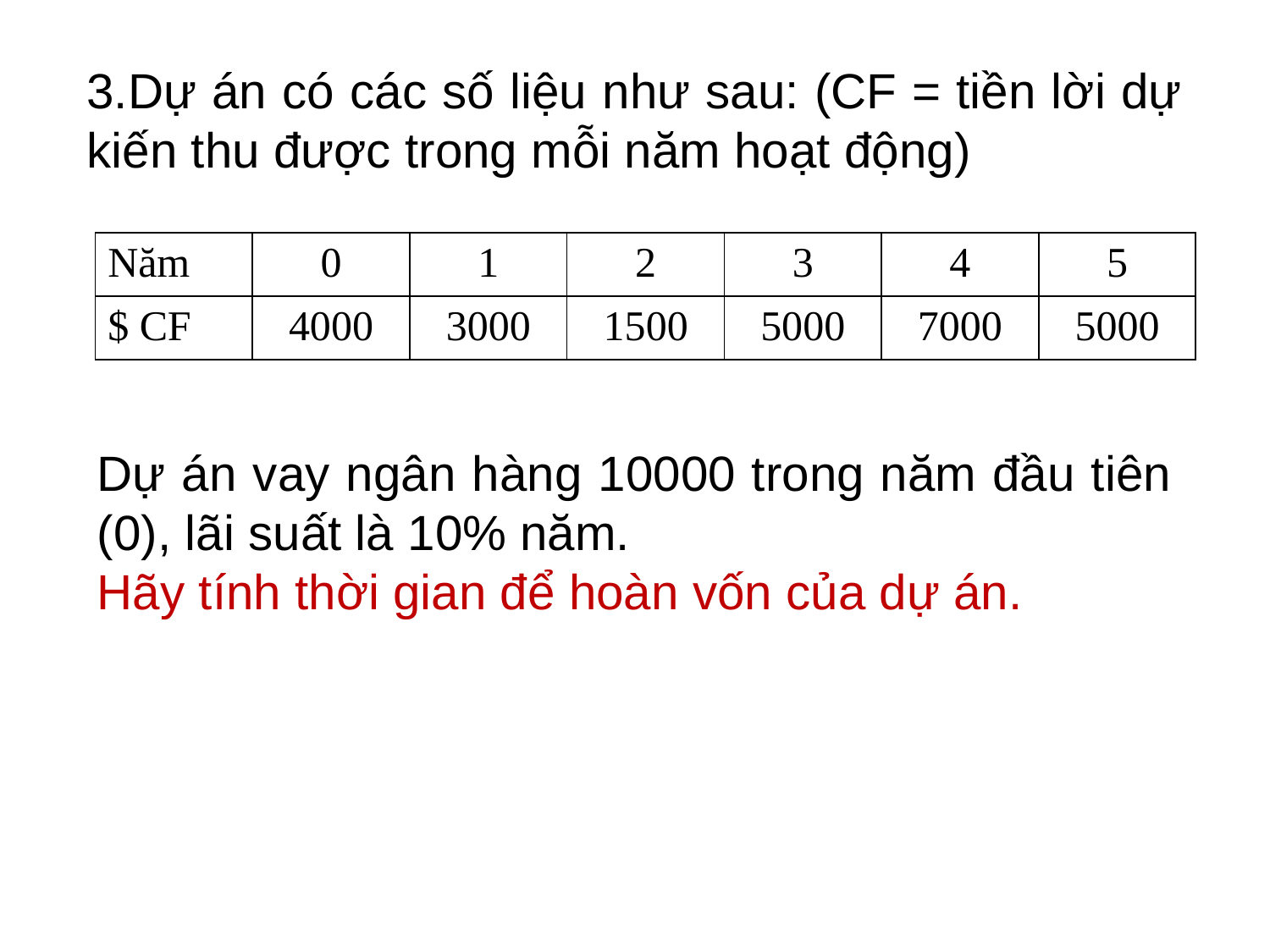

3.Dự án có các số liệu như sau: (CF = tiền lời dự kiến thu được trong mỗi năm hoạt động)
| Năm | 0 | 1 | 2 | 3 | 4 | 5 |
| --- | --- | --- | --- | --- | --- | --- |
| $ CF | 4000 | 3000 | 1500 | 5000 | 7000 | 5000 |
Dự án vay ngân hàng 10000 trong năm đầu tiên (0), lãi suất là 10% năm.
Hãy tính thời gian để hoàn vốn của dự án.